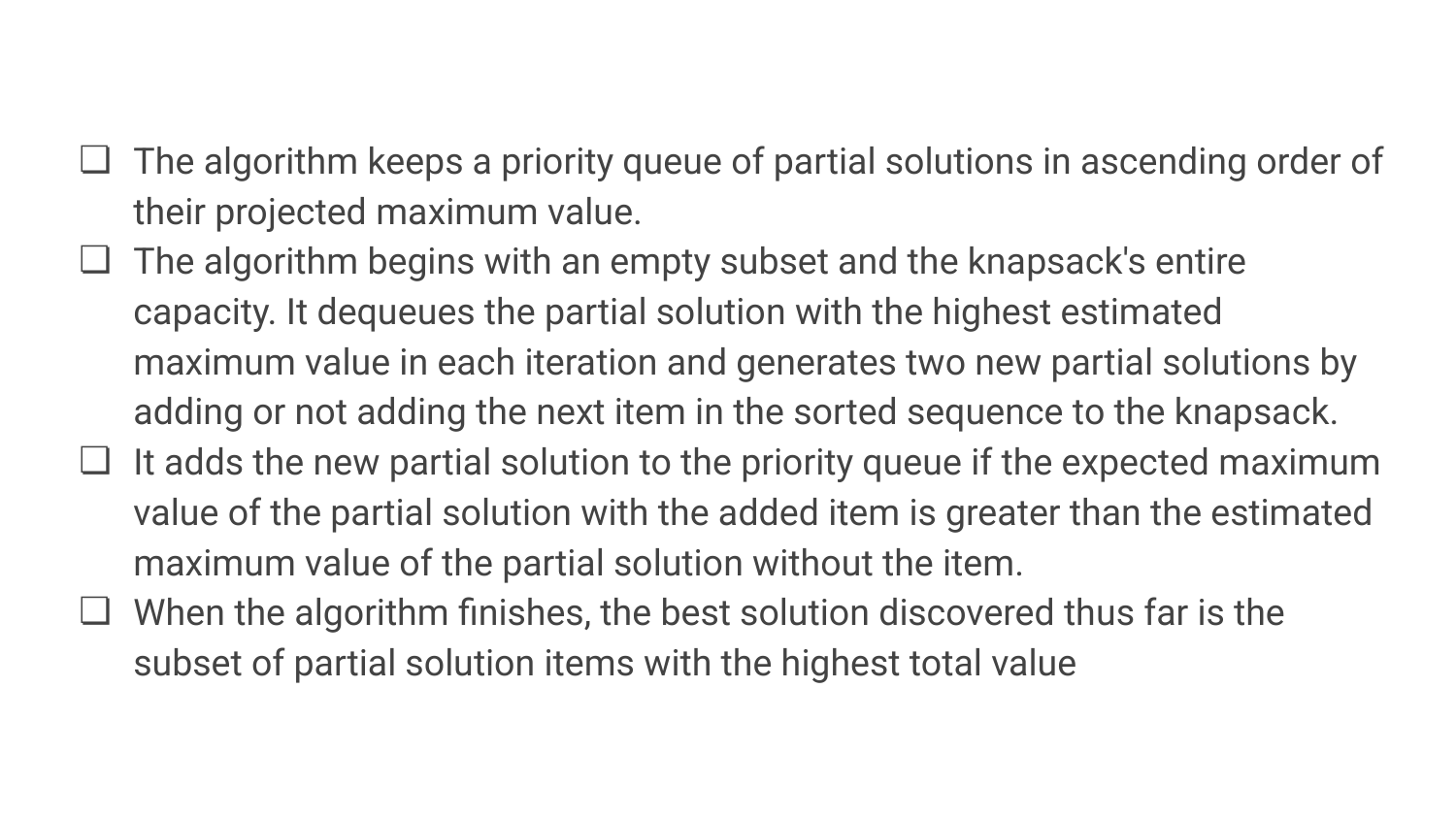

The algorithm keeps a priority queue of partial solutions in ascending order of their projected maximum value.
The algorithm begins with an empty subset and the knapsack's entire capacity. It dequeues the partial solution with the highest estimated maximum value in each iteration and generates two new partial solutions by adding or not adding the next item in the sorted sequence to the knapsack.
It adds the new partial solution to the priority queue if the expected maximum value of the partial solution with the added item is greater than the estimated maximum value of the partial solution without the item.
When the algorithm finishes, the best solution discovered thus far is the subset of partial solution items with the highest total value